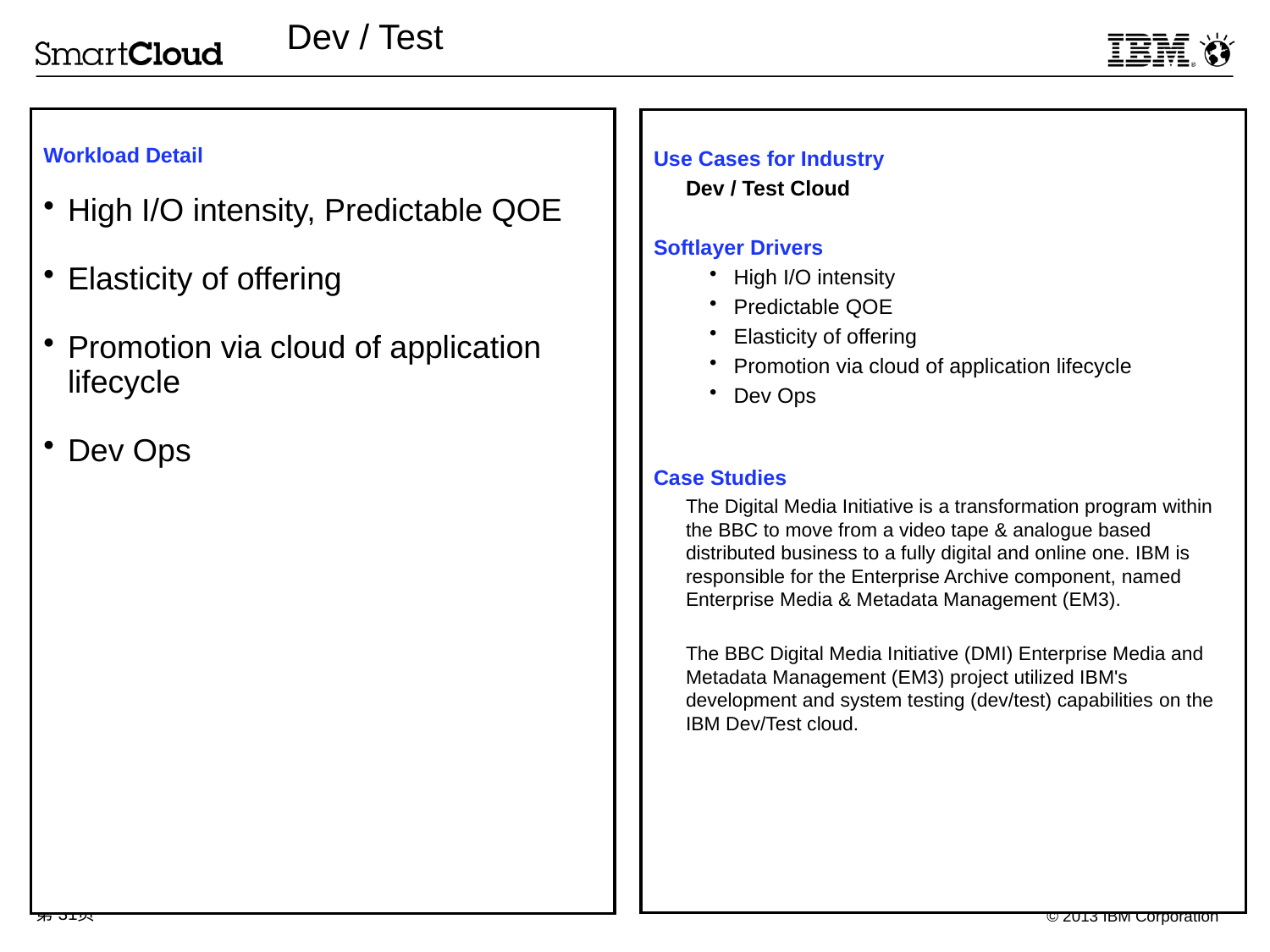

Dev / Test

Workload Detail

High I/O intensity, Predictable QOE

Elasticity of offering

Promotion via cloud of application lifecycle

Dev Ops

Use Cases for Industry
	Dev / Test Cloud

Softlayer Drivers
High I/O intensity
Predictable QOE
Elasticity of offering
Promotion via cloud of application lifecycle
Dev Ops

Case Studies
	The Digital Media Initiative is a transformation program within the BBC to move from a video tape & analogue based distributed business to a fully digital and online one. IBM is responsible for the Enterprise Archive component, named Enterprise Media & Metadata Management (EM3).

	The BBC Digital Media Initiative (DMI) Enterprise Media and Metadata Management (EM3) project utilized IBM's development and system testing (dev/test) capabilities on the IBM Dev/Test cloud.